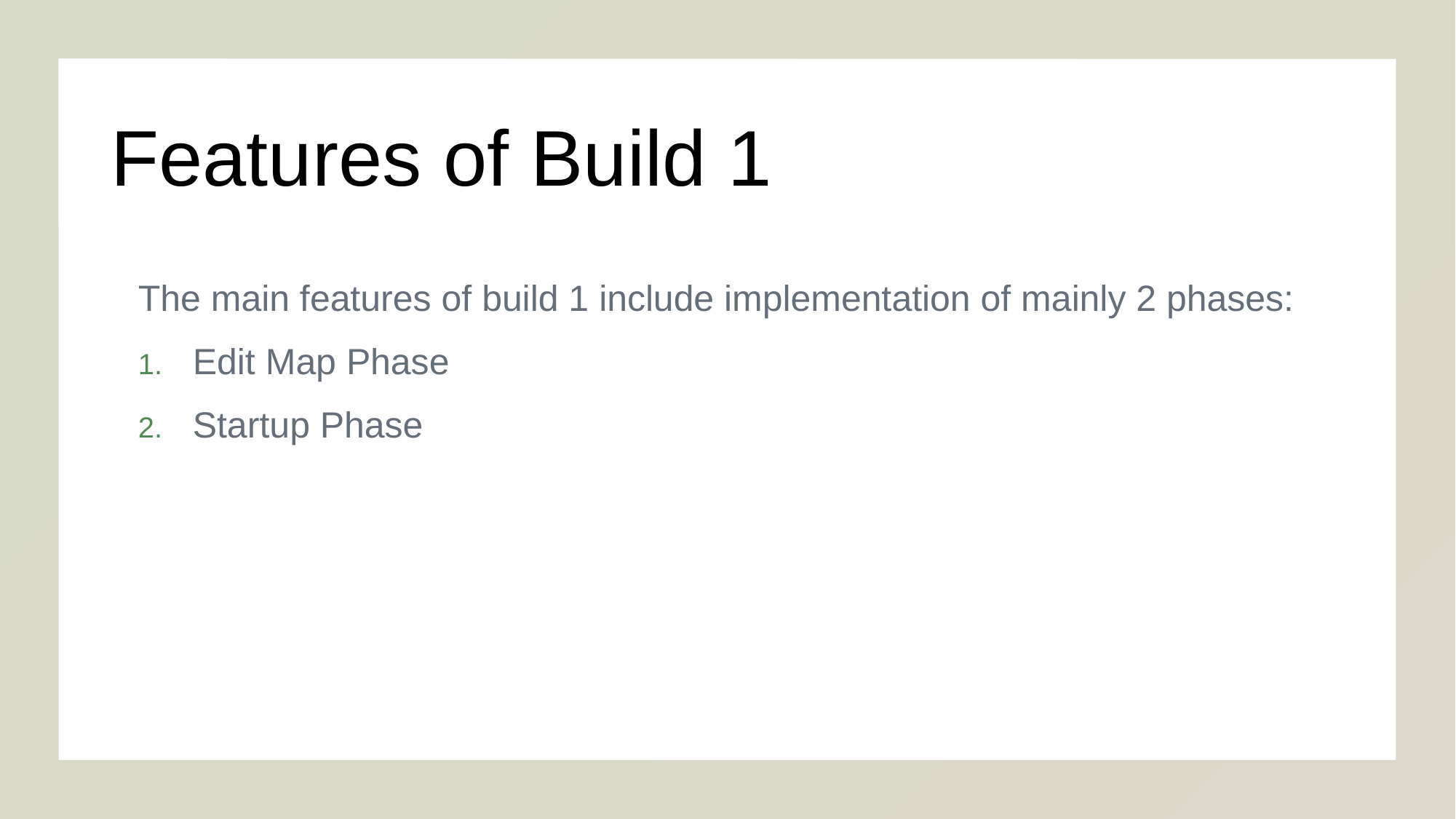

# Features of Build 1
The main features of build 1 include implementation of mainly 2 phases:
Edit Map Phase
Startup Phase